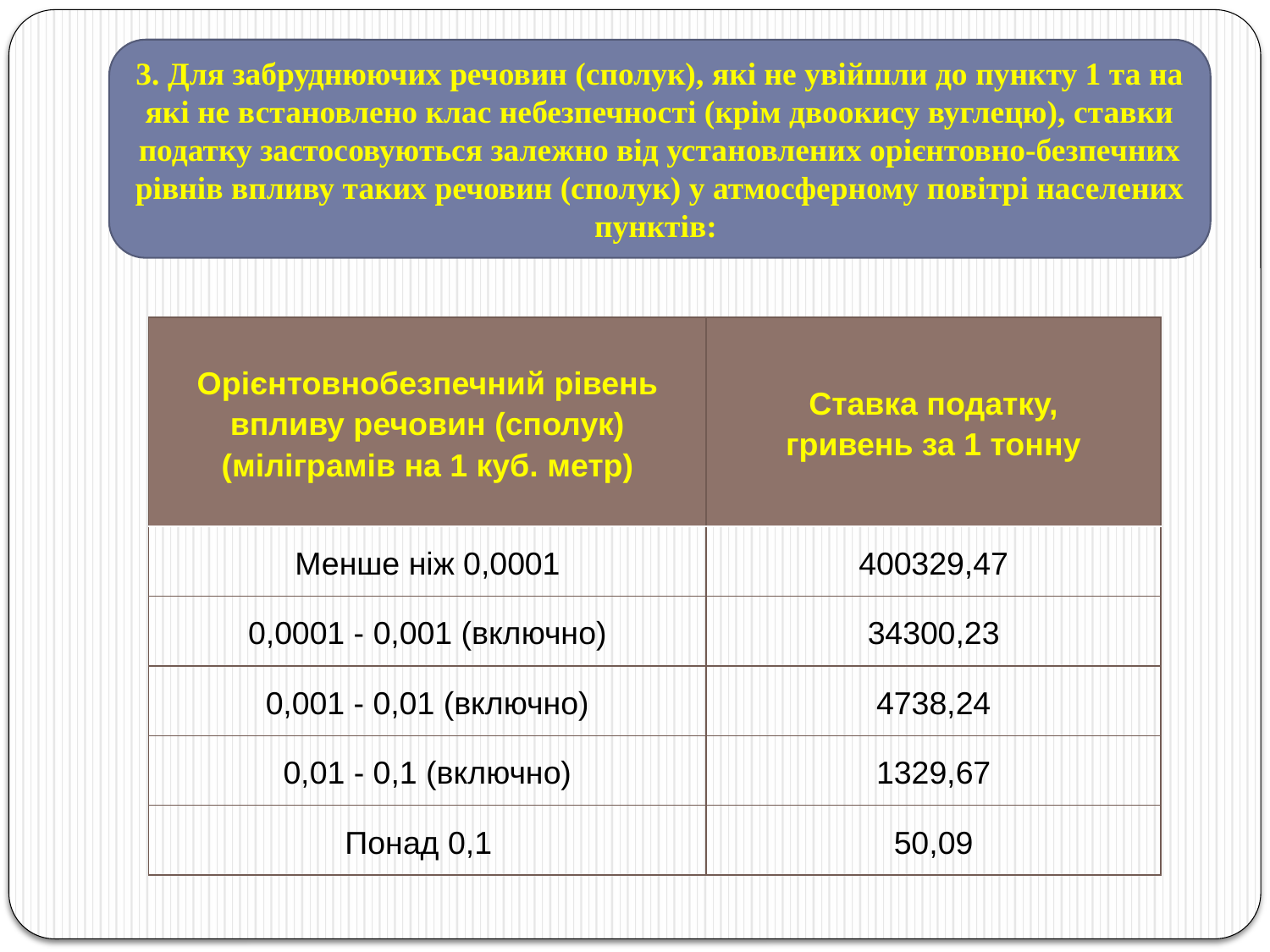

3. Для забруднюючих речовин (сполук), які не увійшли до пункту 1 та на які не встановлено клас небезпечності (крім двоокису вуглецю), ставки податку застосовуються залежно від установлених орієнтовно-безпечних рівнів впливу таких речовин (сполук) у атмосферному повітрі населених пунктів:
| Орієнтовнобезпечний рівень впливу речовин (сполук) (міліграмів на 1 куб. метр) | Ставка податку, гривень за 1 тонну |
| --- | --- |
| Менше ніж 0,0001 | 400329,47 |
| 0,0001 - 0,001 (включно) | 34300,23 |
| 0,001 - 0,01 (включно) | 4738,24 |
| 0,01 - 0,1 (включно) | 1329,67 |
| Понад 0,1 | 50,09 |